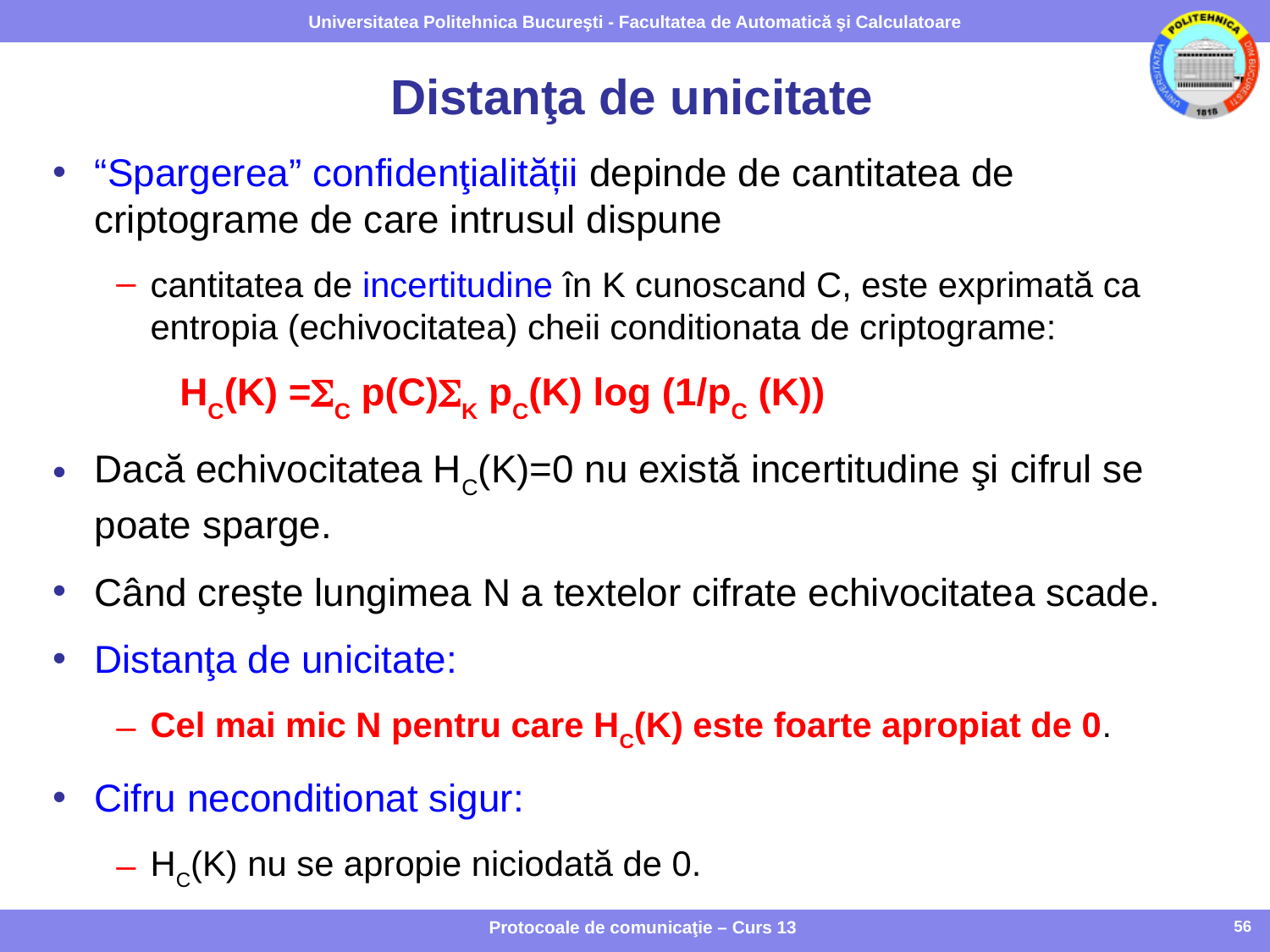

# Distanţa de unicitate
“Spargerea” confidenţialității depinde de cantitatea de criptograme de care intrusul dispune
cantitatea de incertitudine în K cunoscand C, este exprimată ca entropia (echivocitatea) cheii conditionata de criptograme:
HC(K) =ΣC p(C)ΣK pC(K) log (1/pC (K))‏
Dacă echivocitatea HC(K)=0 nu există incertitudine şi cifrul se poate sparge.
Când creşte lungimea N a textelor cifrate echivocitatea scade.
Distanţa de unicitate:
Cel mai mic N pentru care HC(K) este foarte apropiat de 0.
Cifru neconditionat sigur:
HC(K) nu se apropie niciodată de 0.
Protocoale de comunicaţie – Curs 13
56